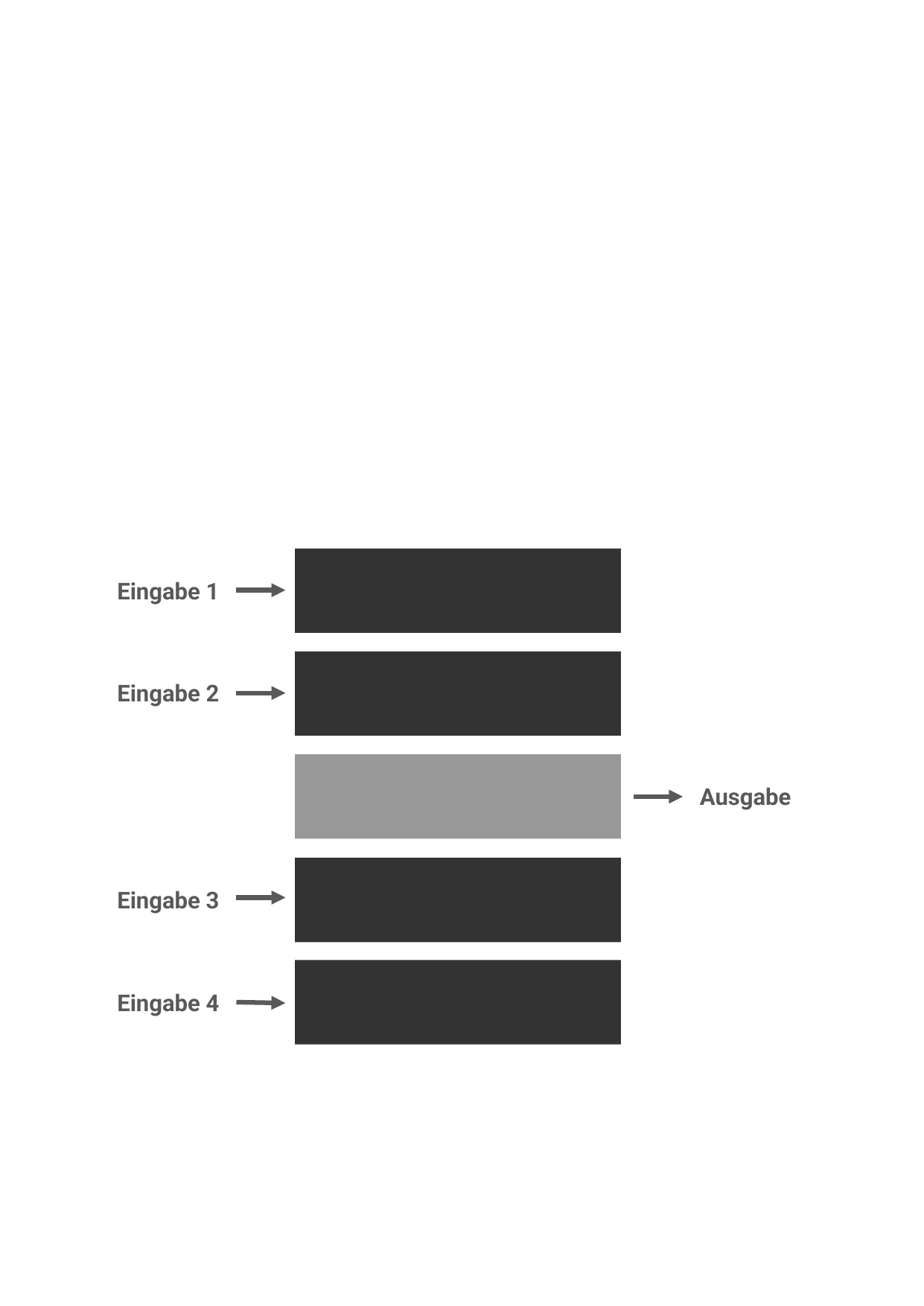

Eingabe 1

Eingabe 2

Ausgabe

Eingabe 3

Eingabe 4